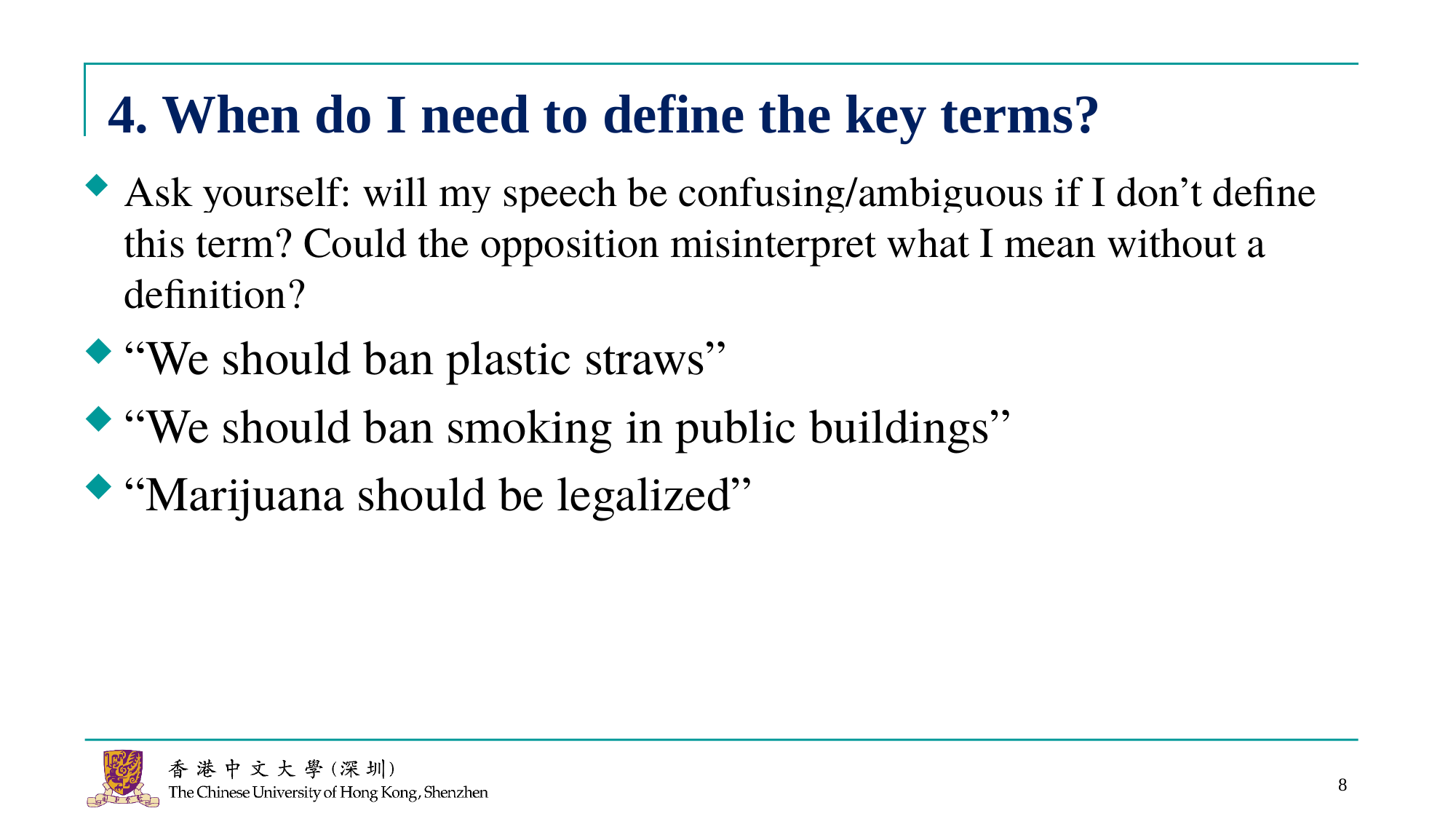

# 4. When do I need to define the key terms?
Ask yourself: will my speech be confusing/ambiguous if I don’t define this term? Could the opposition misinterpret what I mean without a definition?
“We should ban plastic straws”
“We should ban smoking in public buildings”
“Marijuana should be legalized”

8